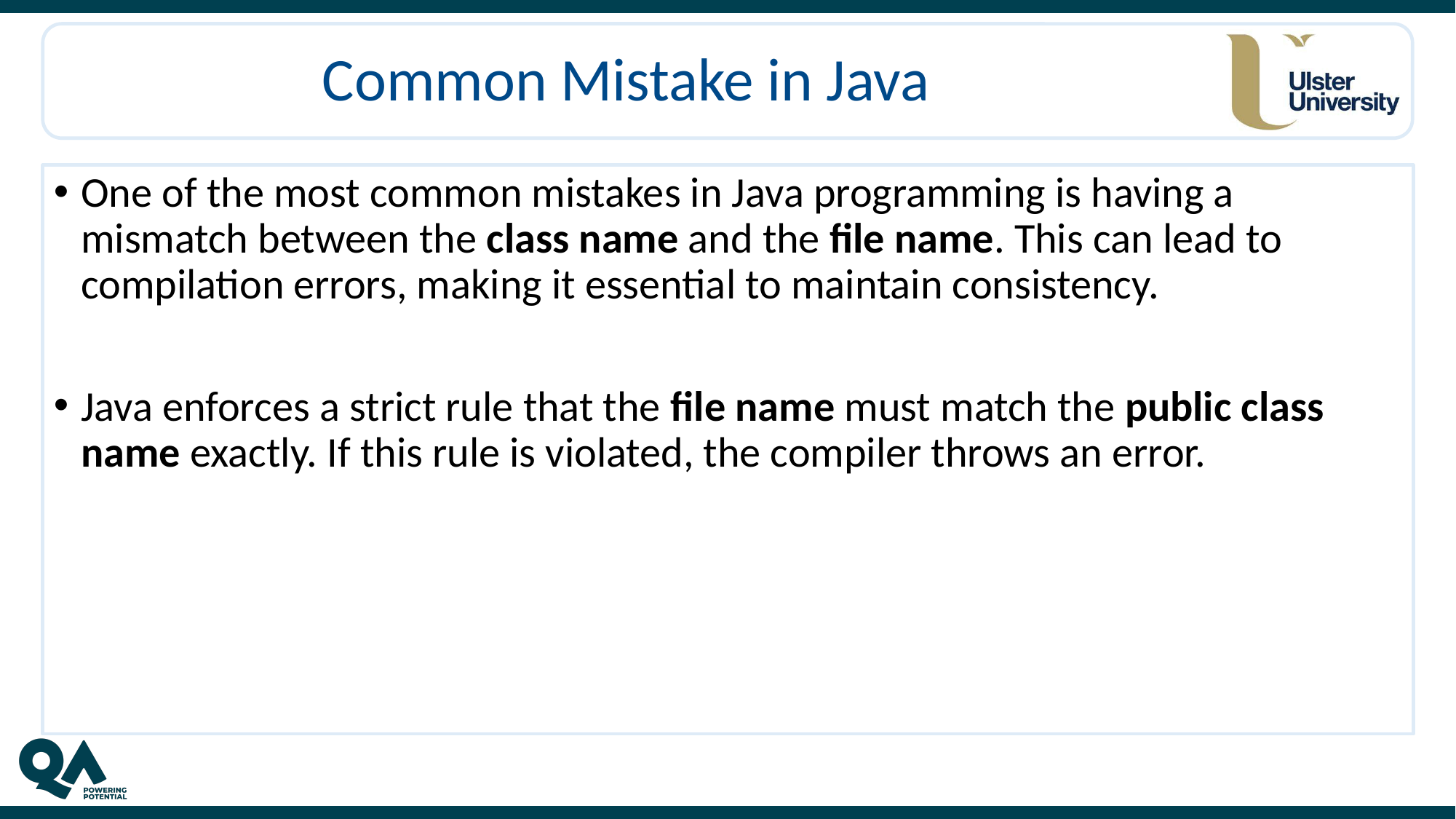

# Common Mistake in Java
One of the most common mistakes in Java programming is having a mismatch between the class name and the file name. This can lead to compilation errors, making it essential to maintain consistency.

Java enforces a strict rule that the file name must match the public class name exactly. If this rule is violated, the compiler throws an error.